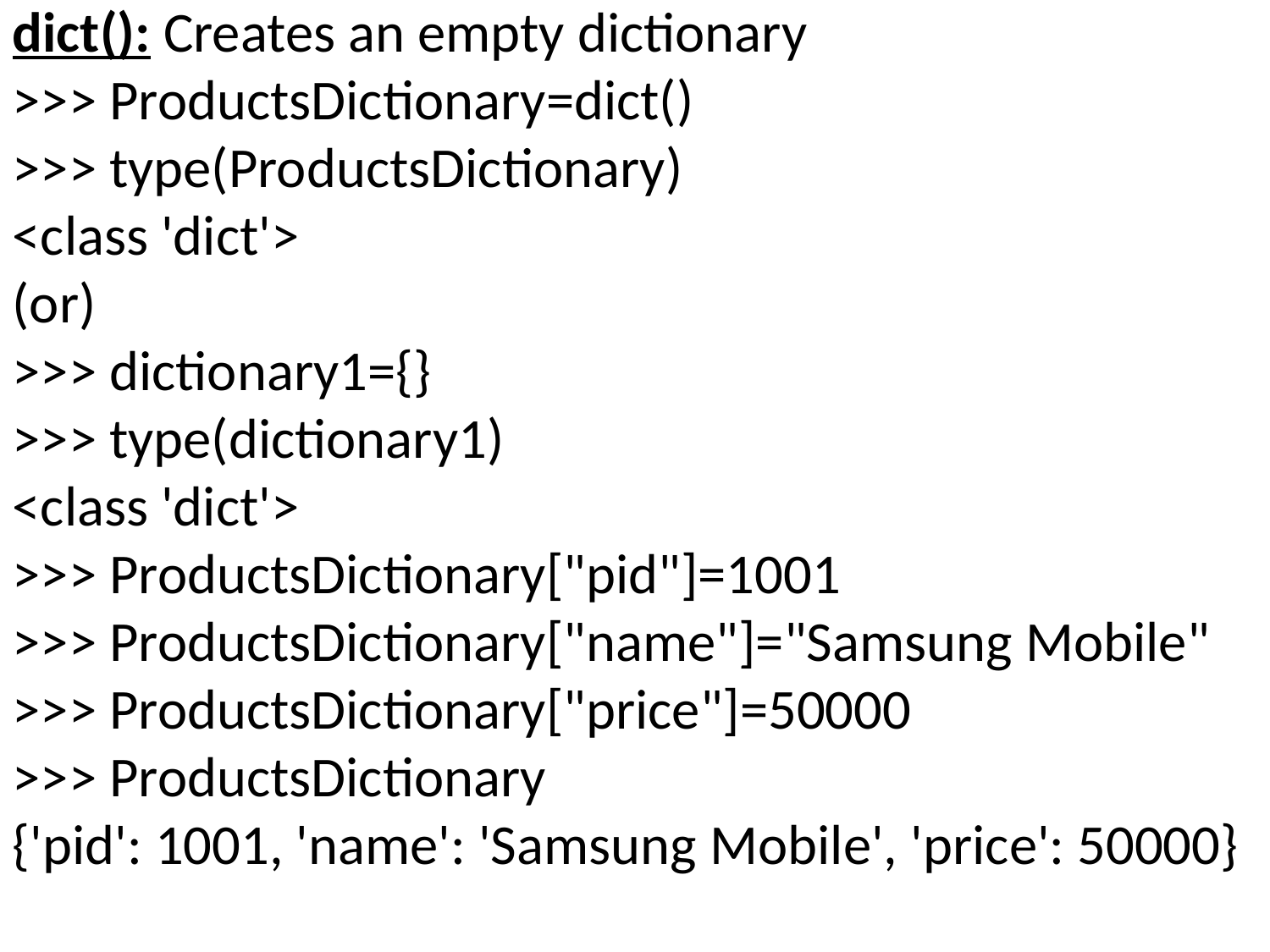

dict(): Creates an empty dictionary
>>> ProductsDictionary=dict()
>>> type(ProductsDictionary)
<class 'dict'>
(or)
>>> dictionary1={}
>>> type(dictionary1)
<class 'dict'>
>>> ProductsDictionary["pid"]=1001
>>> ProductsDictionary["name"]="Samsung Mobile"
>>> ProductsDictionary["price"]=50000
>>> ProductsDictionary
{'pid': 1001, 'name': 'Samsung Mobile', 'price': 50000}